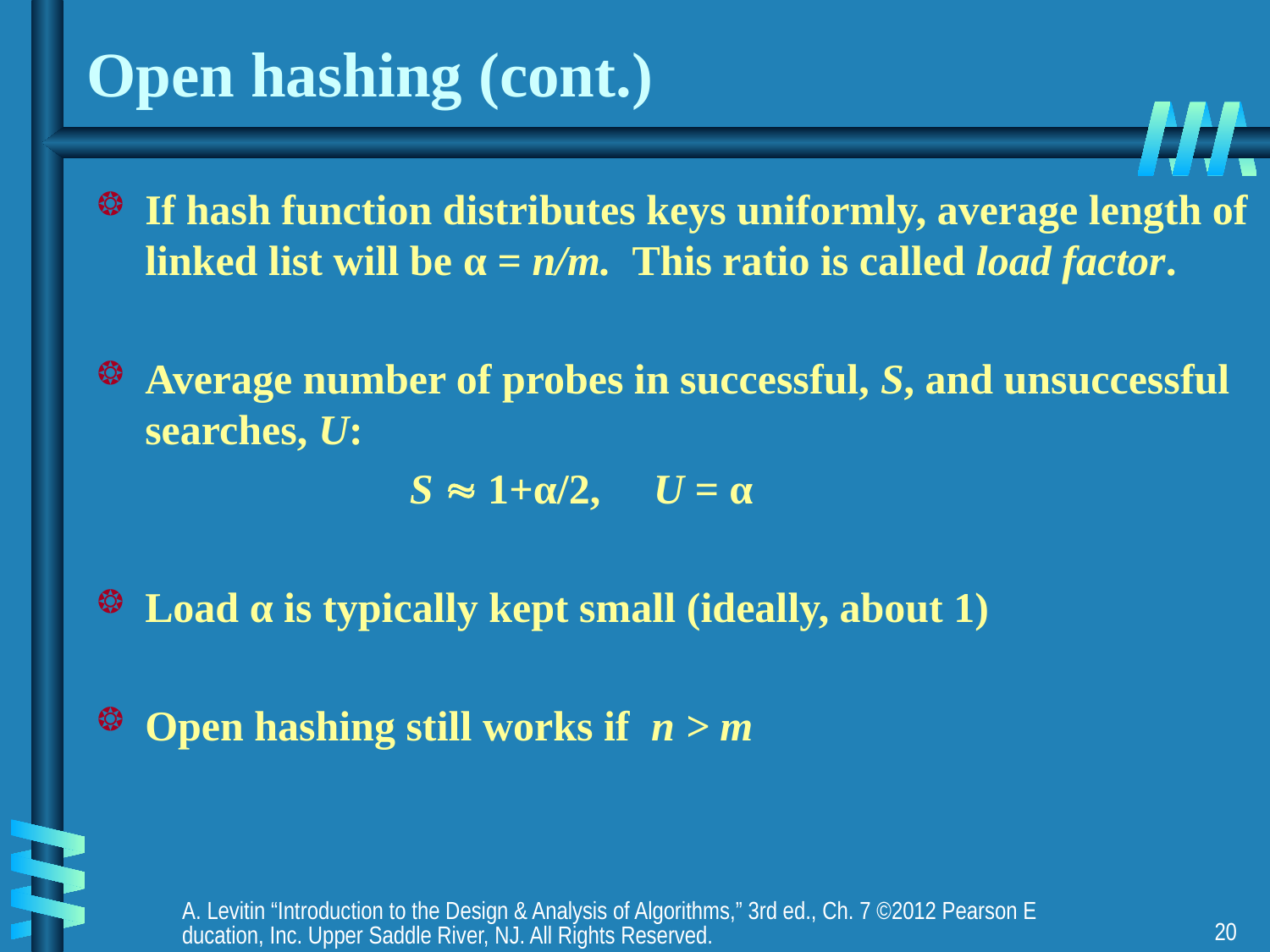

# Open hashing (cont.)
If hash function distributes keys uniformly, average length of linked list will be α = n/m.  This ratio is called load factor.

Average number of probes in successful, S, and unsuccessful   searches, U:
			 S ≈ 1+α/2,     U = α

Load α is typically kept small (ideally, about 1)

Open hashing still works if  n > m

A. Levitin “Introduction to the Design & Analysis of Algorithms,” 3rd ed., Ch. 7 ©2012 Pearson Education, Inc. Upper Saddle River, NJ. All Rights Reserved.
20